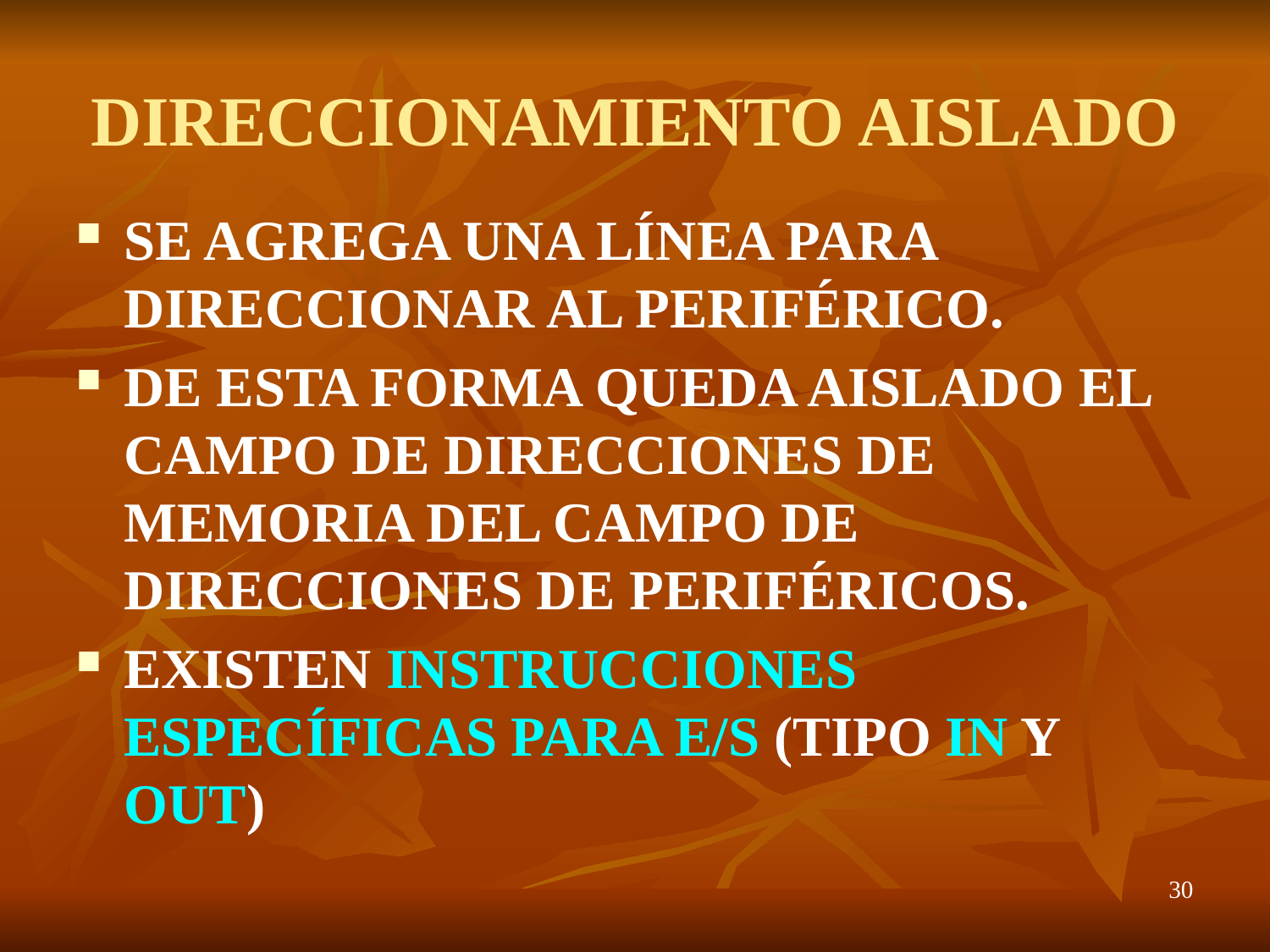

# DIRECCIONAMIENTO AISLADO
SE AGREGA UNA LÍNEA PARA DIRECCIONAR AL PERIFÉRICO.
DE ESTA FORMA QUEDA AISLADO EL CAMPO DE DIRECCIONES DE MEMORIA DEL CAMPO DE DIRECCIONES DE PERIFÉRICOS.
Existen instrucciones específicas para E/S (tipo in y out)
30